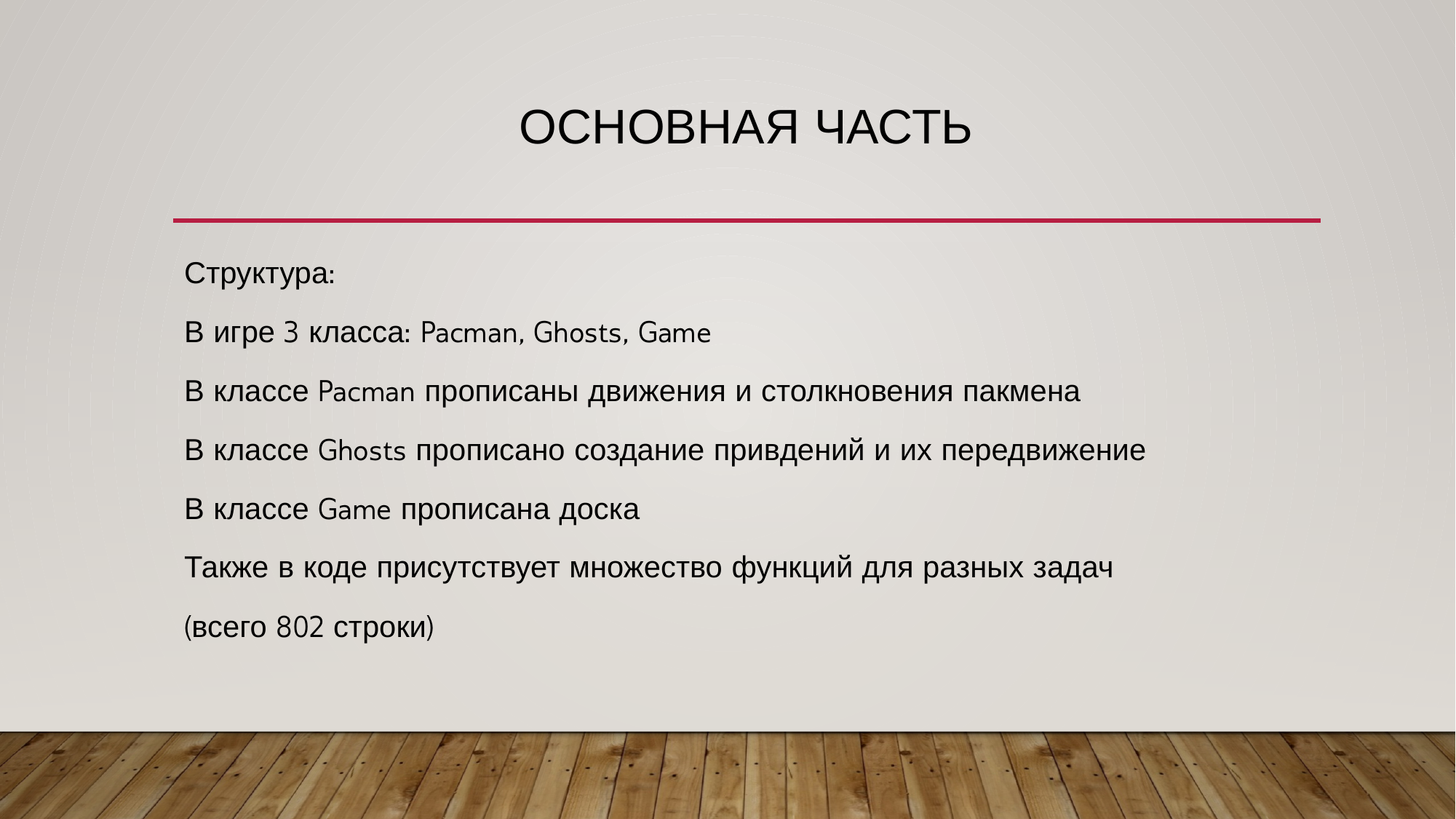

# Основная часть
Структура:
В игре 3 класса: Pacman, Ghosts, Game
В классе Pacman прописаны движения и столкновения пакмена
В классе Ghosts прописано создание привдений и их передвижение
В классе Game прописана доска
Также в коде присутствует множество функций для разных задач
(всего 802 строки)